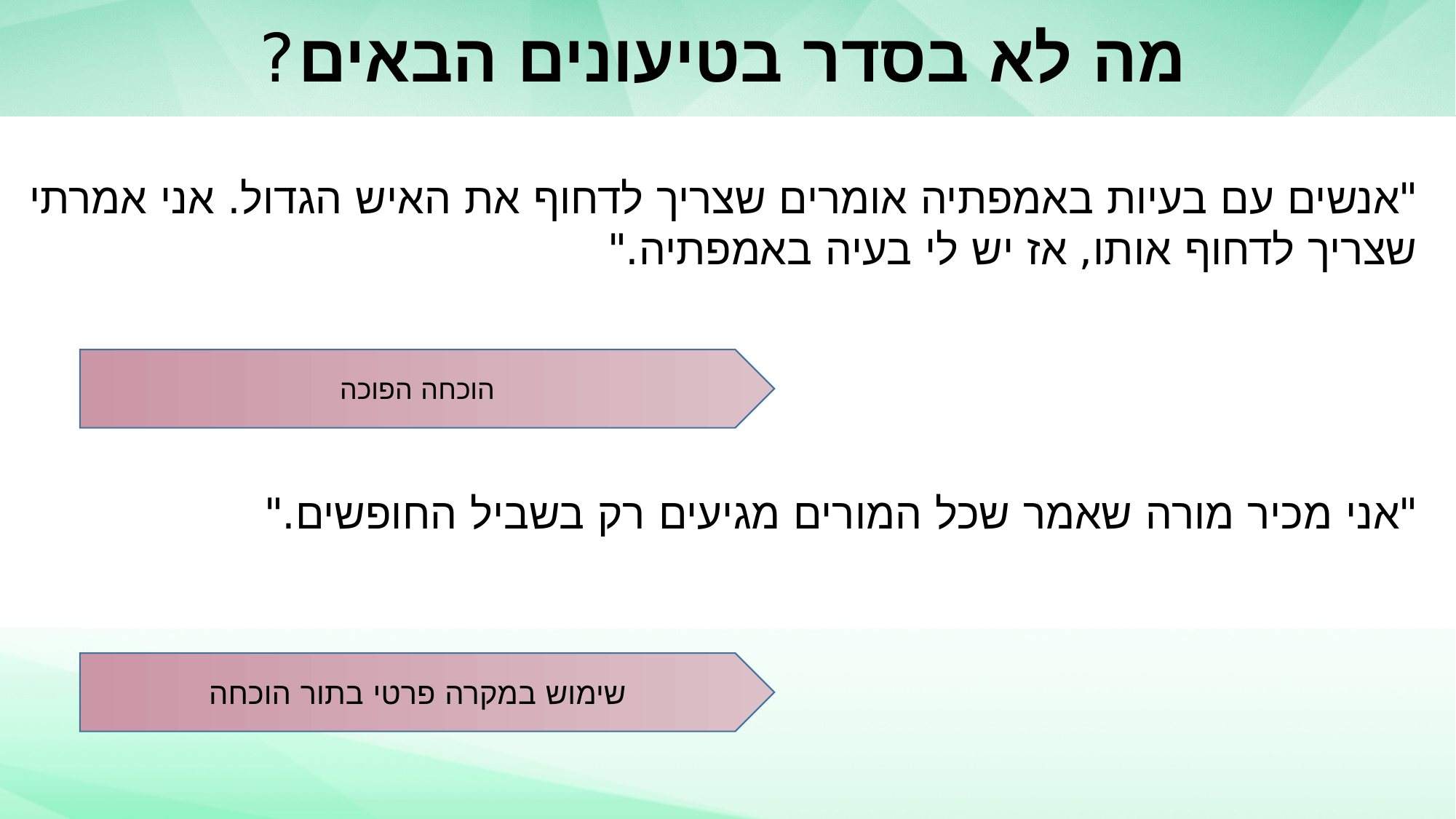

# מה לא בסדר בטיעונים הבאים?
"אנשים עם בעיות באמפתיה אומרים שצריך לדחוף את האיש הגדול. אני אמרתי שצריך לדחוף אותו, אז יש לי בעיה באמפתיה."

"אני מכיר מורה שאמר שכל המורים מגיעים רק בשביל החופשים."

הוכחה הפוכה
שימוש במקרה פרטי בתור הוכחה